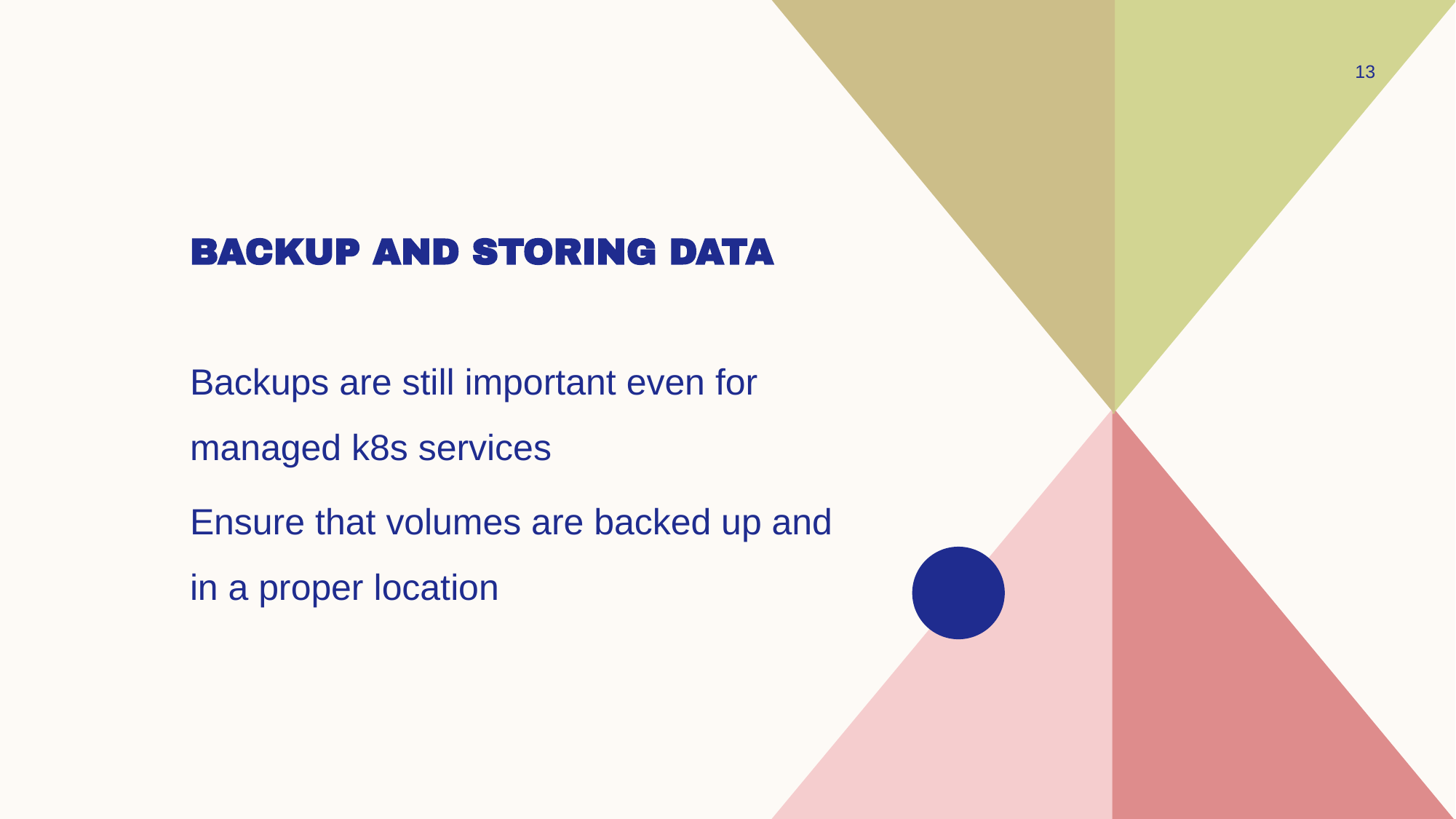

13
# Backup and storing data
Backups are still important even for managed k8s services
Ensure that volumes are backed up and in a proper location